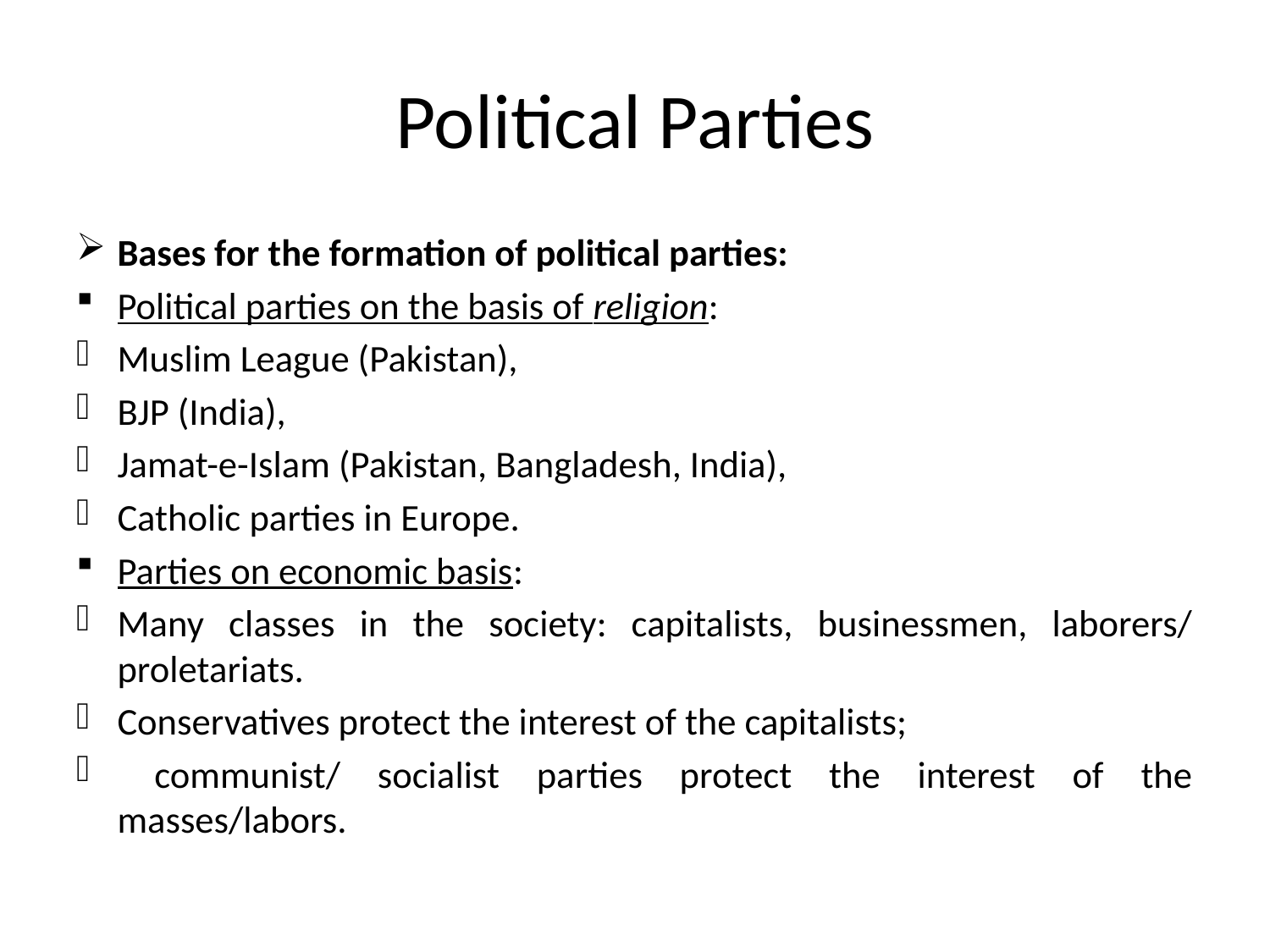

# Political Parties
Bases for the formation of political parties:
Political parties on the basis of religion:
Muslim League (Pakistan),
BJP (India),
Jamat-e-Islam (Pakistan, Bangladesh, India),
Catholic parties in Europe.
Parties on economic basis:
Many classes in the society: capitalists, businessmen, laborers/ proletariats.
Conservatives protect the interest of the capitalists;
 communist/ socialist parties protect the interest of the masses/labors.